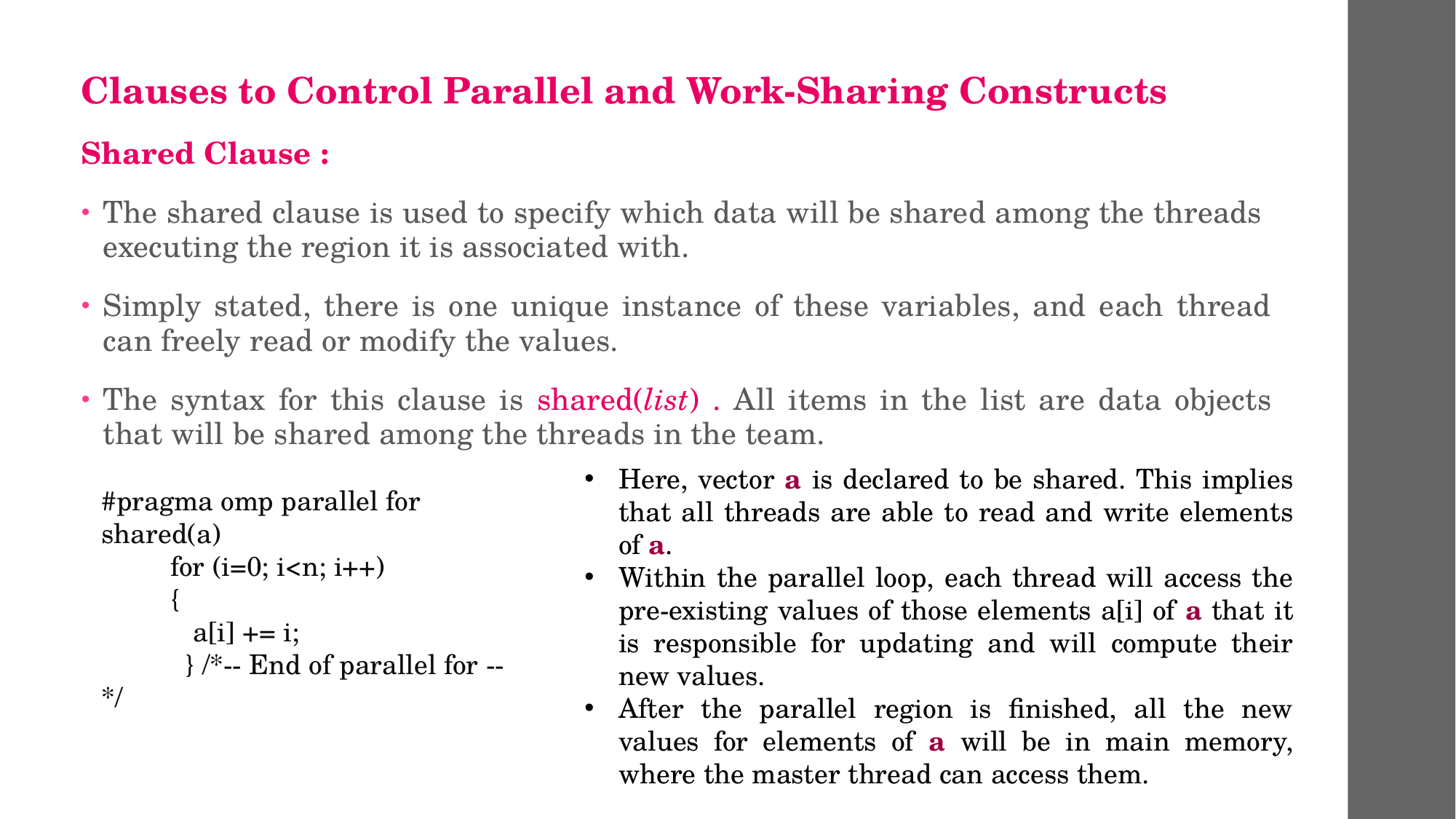

Clauses to Control Parallel and Work-Sharing Constructs
Shared Clause :
The shared clause is used to specify which data will be shared among the threads  executing the region it is associated with.
Simply stated, there is one unique instance of these variables, and each thread can freely read or modify the values.
The syntax for this clause is shared(list) . All items in the list are data objects that will be shared among the threads in the team.

Here, vector a is declared to be shared. This implies that all threads are able to read and write elements of a.
Within the parallel loop, each thread will access the pre-existing values of those elements a[i] of a that it is responsible for updating and will compute their new values.
After the parallel region is finished, all the new values for elements of a will be in main memory, where the master thread can access them.
#pragma omp parallel for shared(a)
         for (i=0; i<n; i++)
         {
            a[i] += i;
           } /*-- End of parallel for --*/